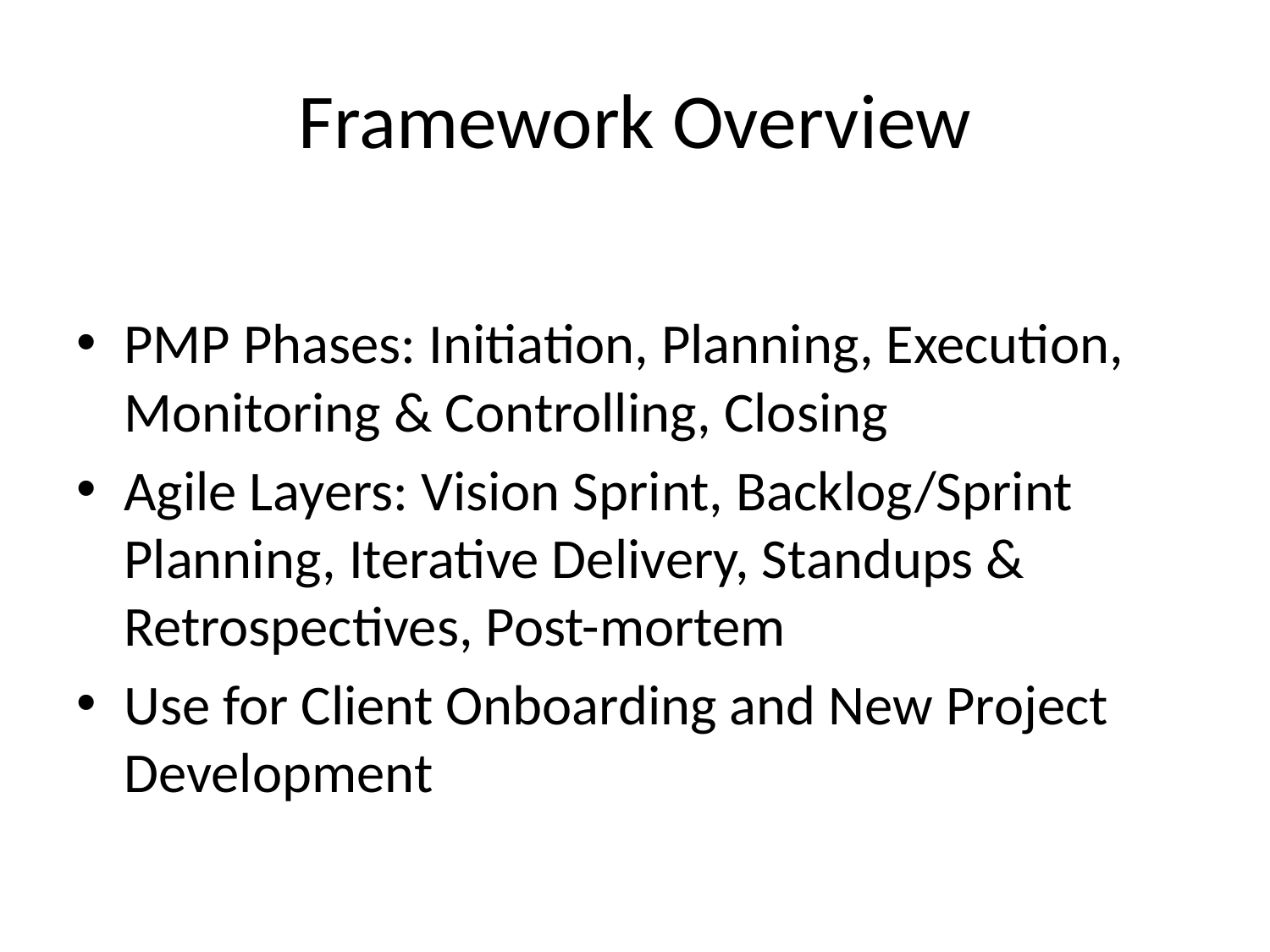

# Framework Overview

PMP Phases: Initiation, Planning, Execution, Monitoring & Controlling, Closing
Agile Layers: Vision Sprint, Backlog/Sprint Planning, Iterative Delivery, Standups & Retrospectives, Post-mortem
Use for Client Onboarding and New Project Development